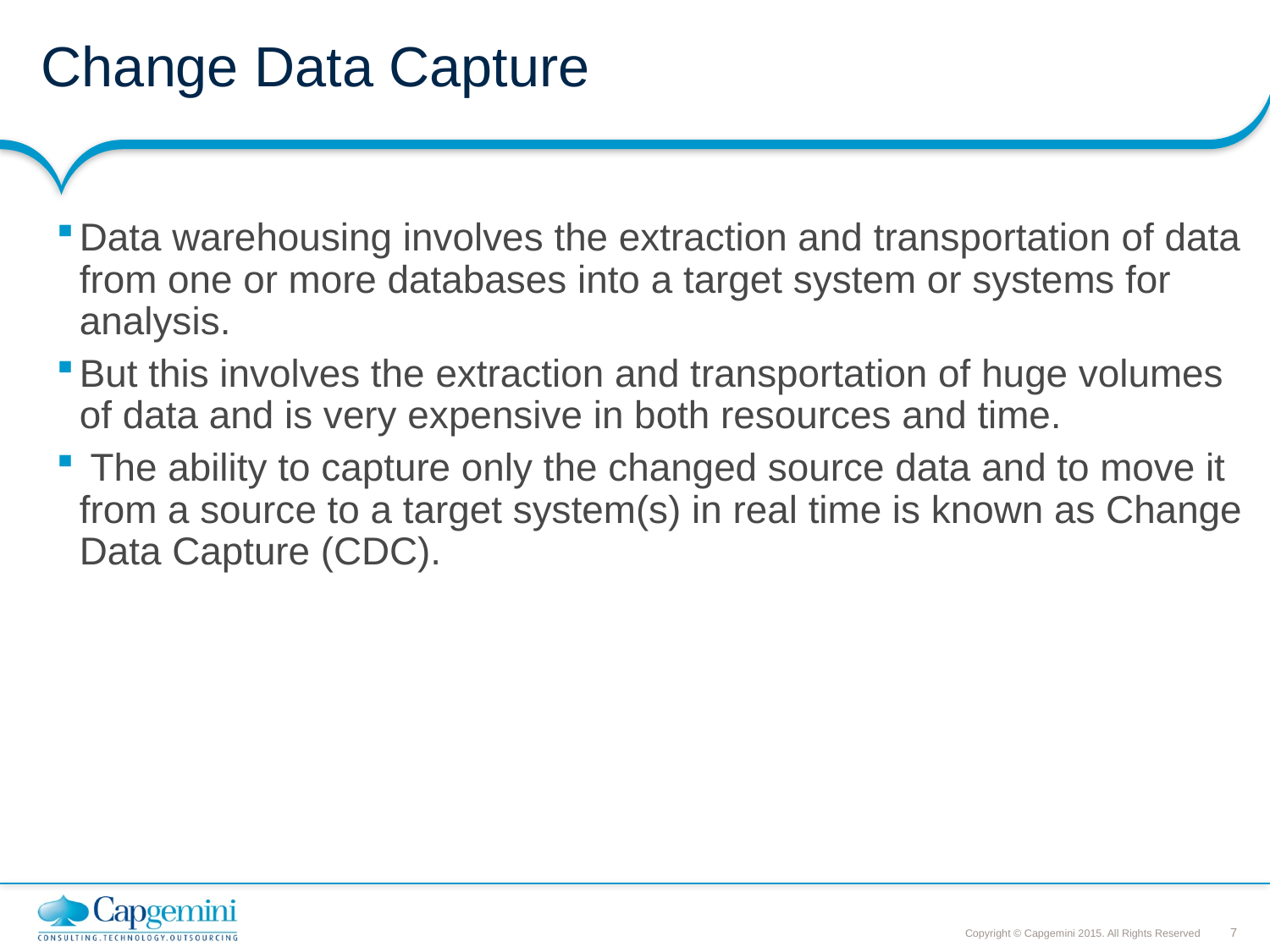

# Change Data Capture
Data warehousing involves the extraction and transportation of data from one or more databases into a target system or systems for analysis.
But this involves the extraction and transportation of huge volumes of data and is very expensive in both resources and time.
 The ability to capture only the changed source data and to move it from a source to a target system(s) in real time is known as Change Data Capture (CDC).